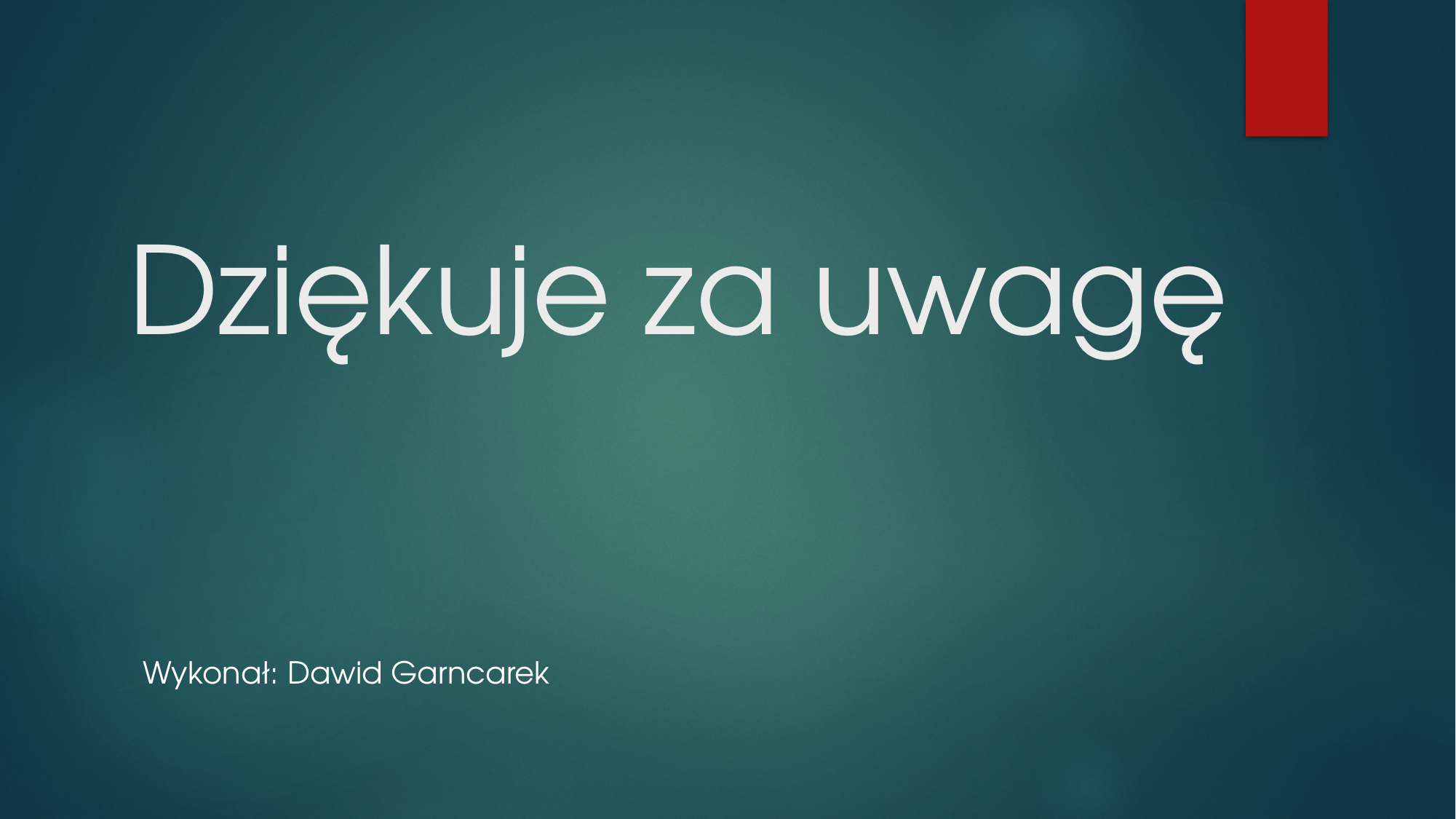

# Dziękuje za uwagę
Wykonał: Dawid Garncarek